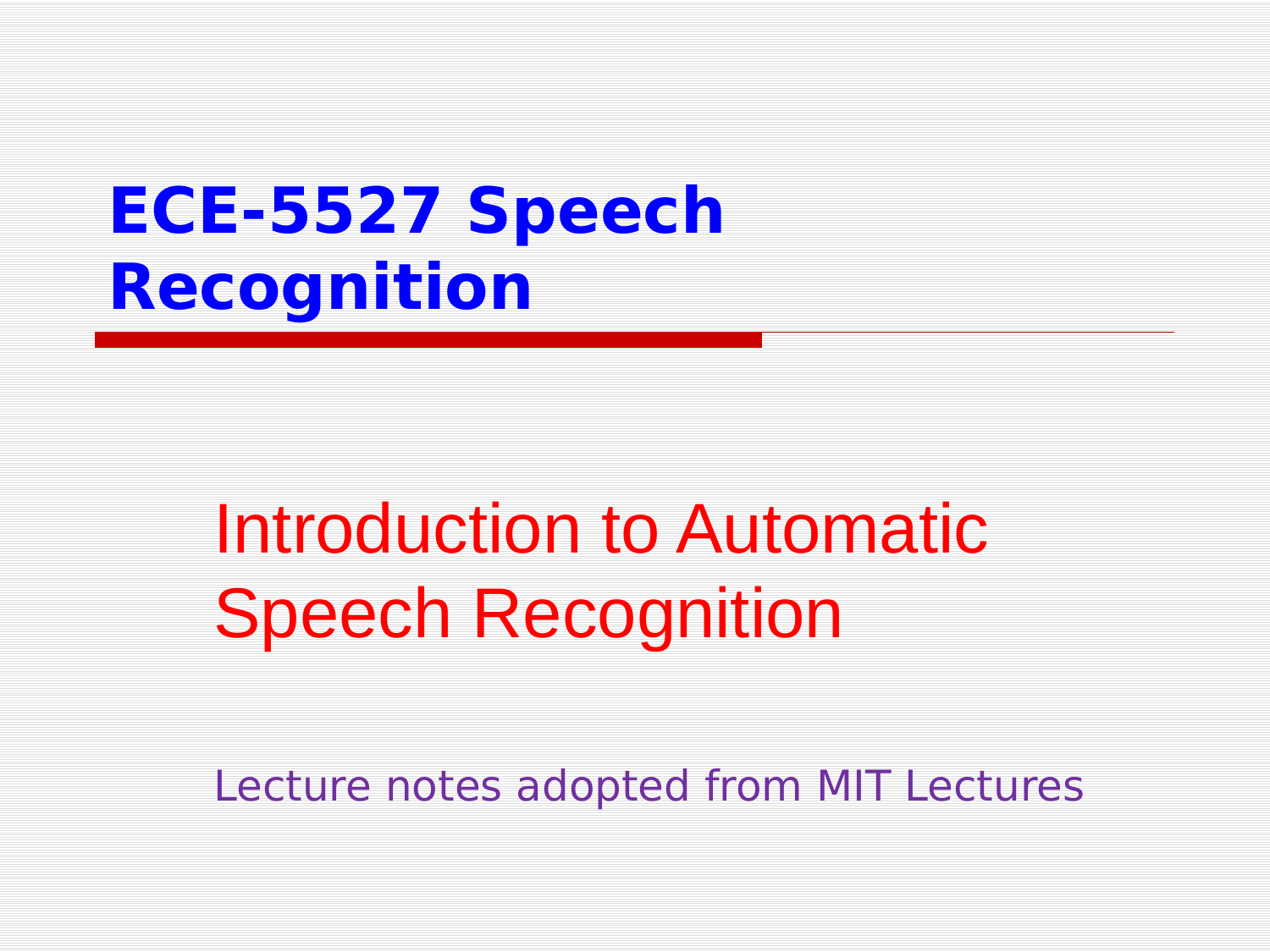

# ECE-5527 Speech Recognition
Introduction to Automatic Speech Recognition

Lecture notes adopted from MIT Lectures